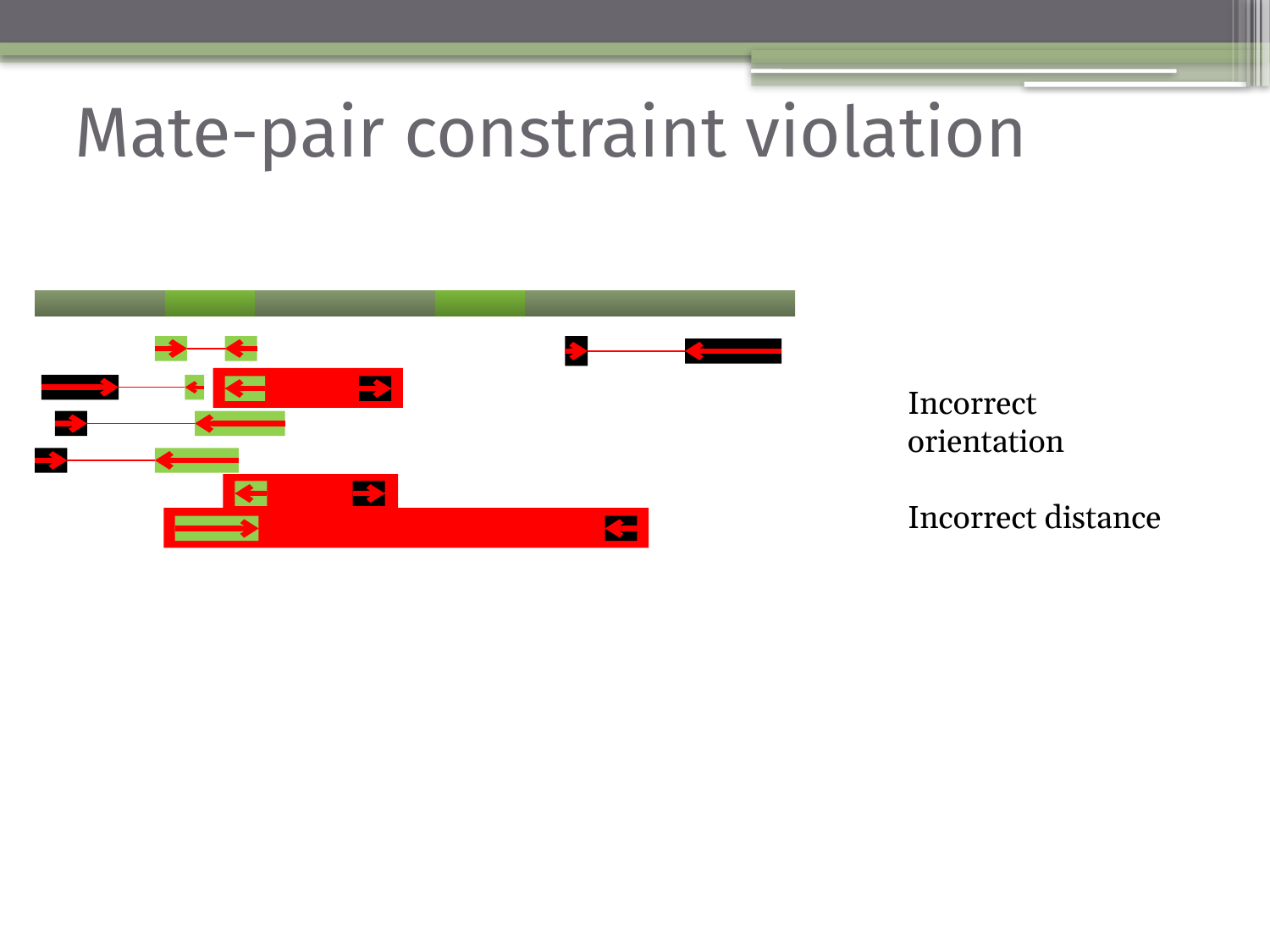

# Mate-pair constraint violation

Incorrect orientation

Incorrect distance